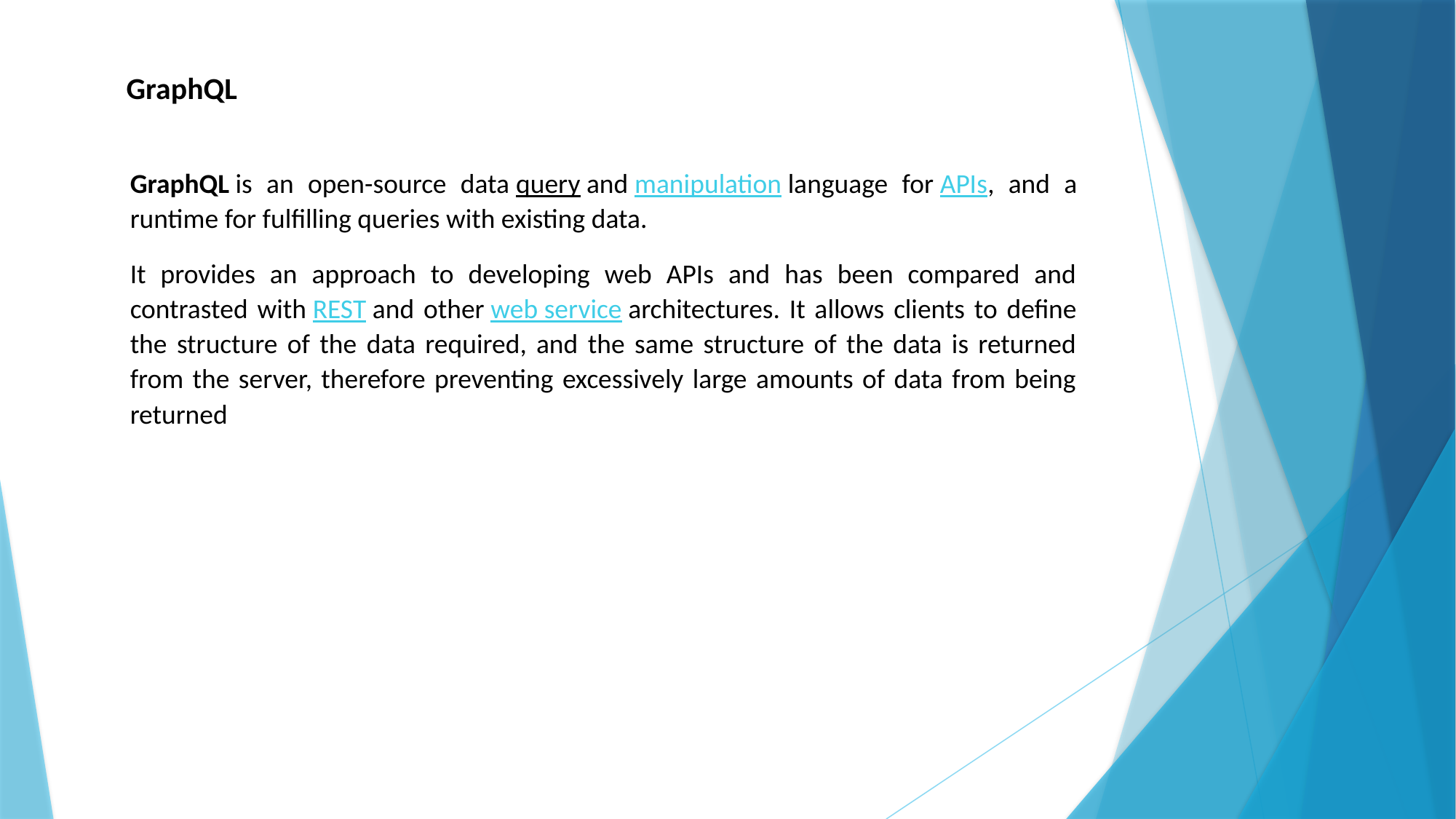

GraphQL
GraphQL is an open-source data query and manipulation language for APIs, and a runtime for fulfilling queries with existing data.
It provides an approach to developing web APIs and has been compared and contrasted with REST and other web service architectures. It allows clients to define the structure of the data required, and the same structure of the data is returned from the server, therefore preventing excessively large amounts of data from being returned